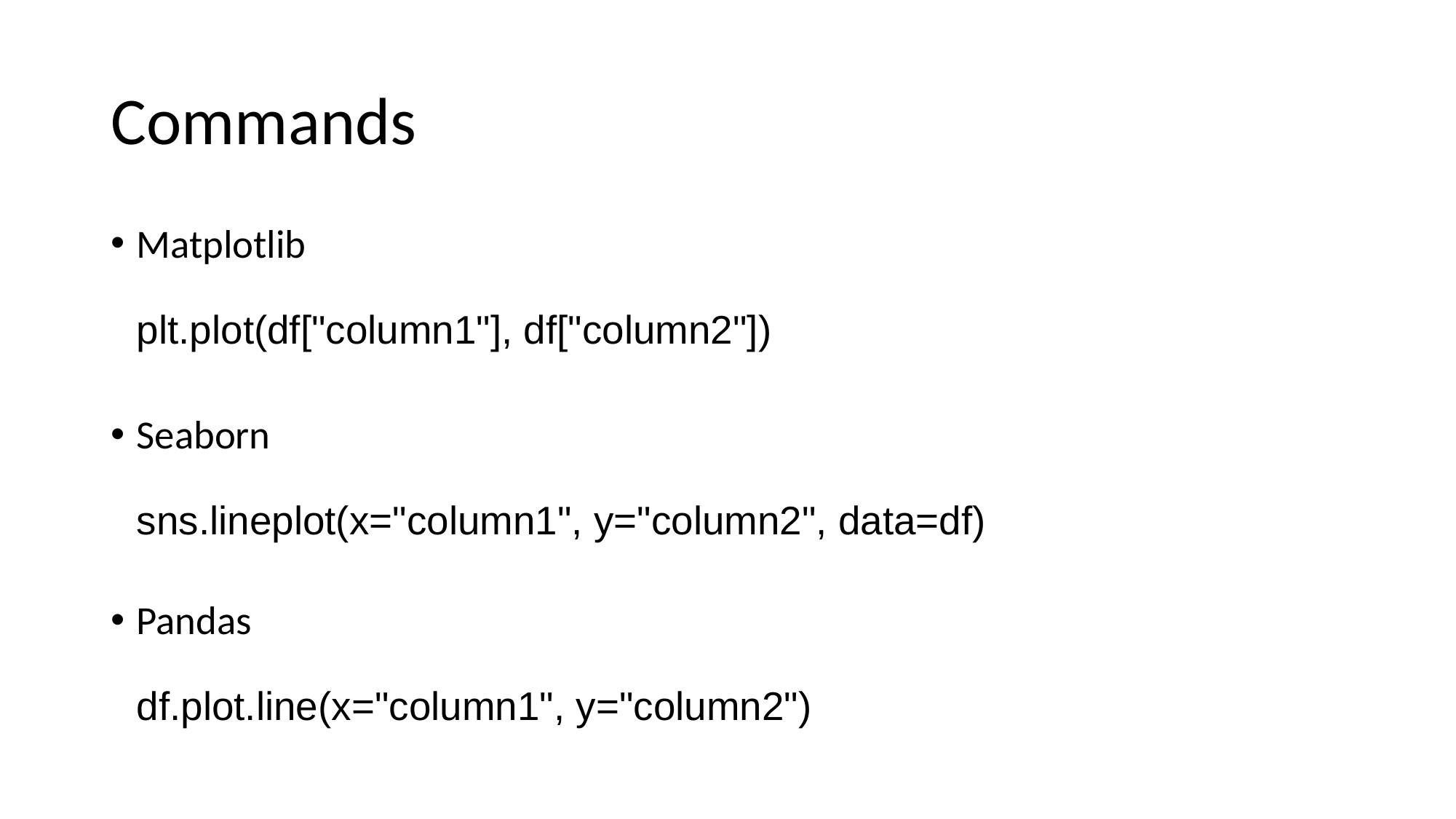

# Commands
Matplotlib
plt.plot(df["column1"], df["column2"])
Seaborn
sns.lineplot(x="column1", y="column2", data=df)
Pandas
df.plot.line(x="column1", y="column2")